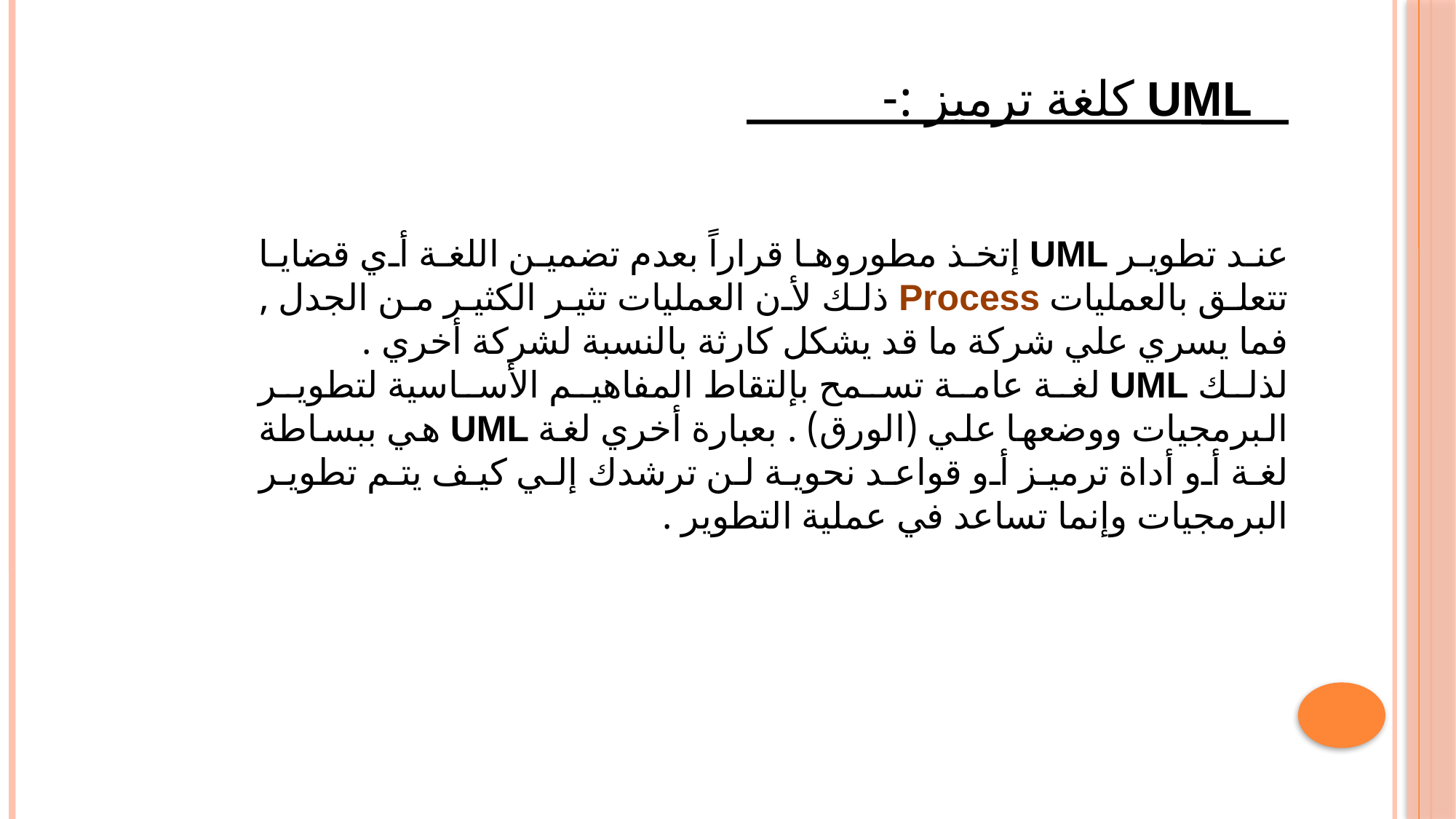

UML كلغة ترميز :-

عند تطوير UML إتخذ مطوروها قراراً بعدم تضمين اللغة أي قضايا تتعلق بالعمليات Process ذلك لأن العمليات تثير الكثير من الجدل , فما يسري علي شركة ما قد يشكل كارثة بالنسبة لشركة أخري .
لذلك UML لغة عامة تسمح بإلتقاط المفاهيم الأساسية لتطوير البرمجيات ووضعها علي (الورق) . بعبارة أخري لغة UML هي ببساطة لغة أو أداة ترميز أو قواعد نحوية لن ترشدك إلي كيف يتم تطوير البرمجيات وإنما تساعد في عملية التطوير .